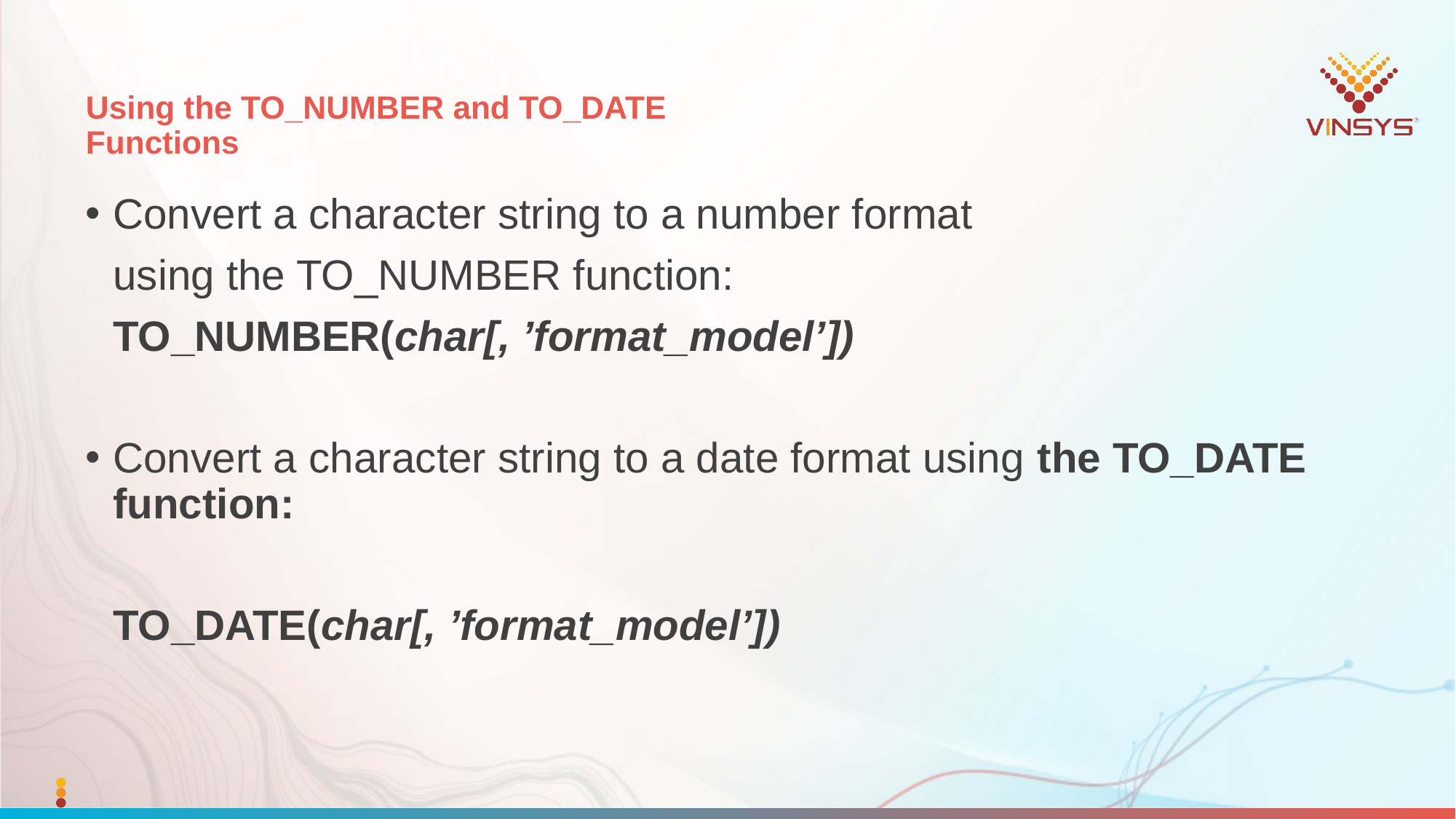

# Using the TO_NUMBER and TO_DATE Functions
Convert a character string to a number format
	using the TO_NUMBER function:
	TO_NUMBER(char[, ’format_model’])

Convert a character string to a date format using the TO_DATE function:

	TO_DATE(char[, ’format_model’])